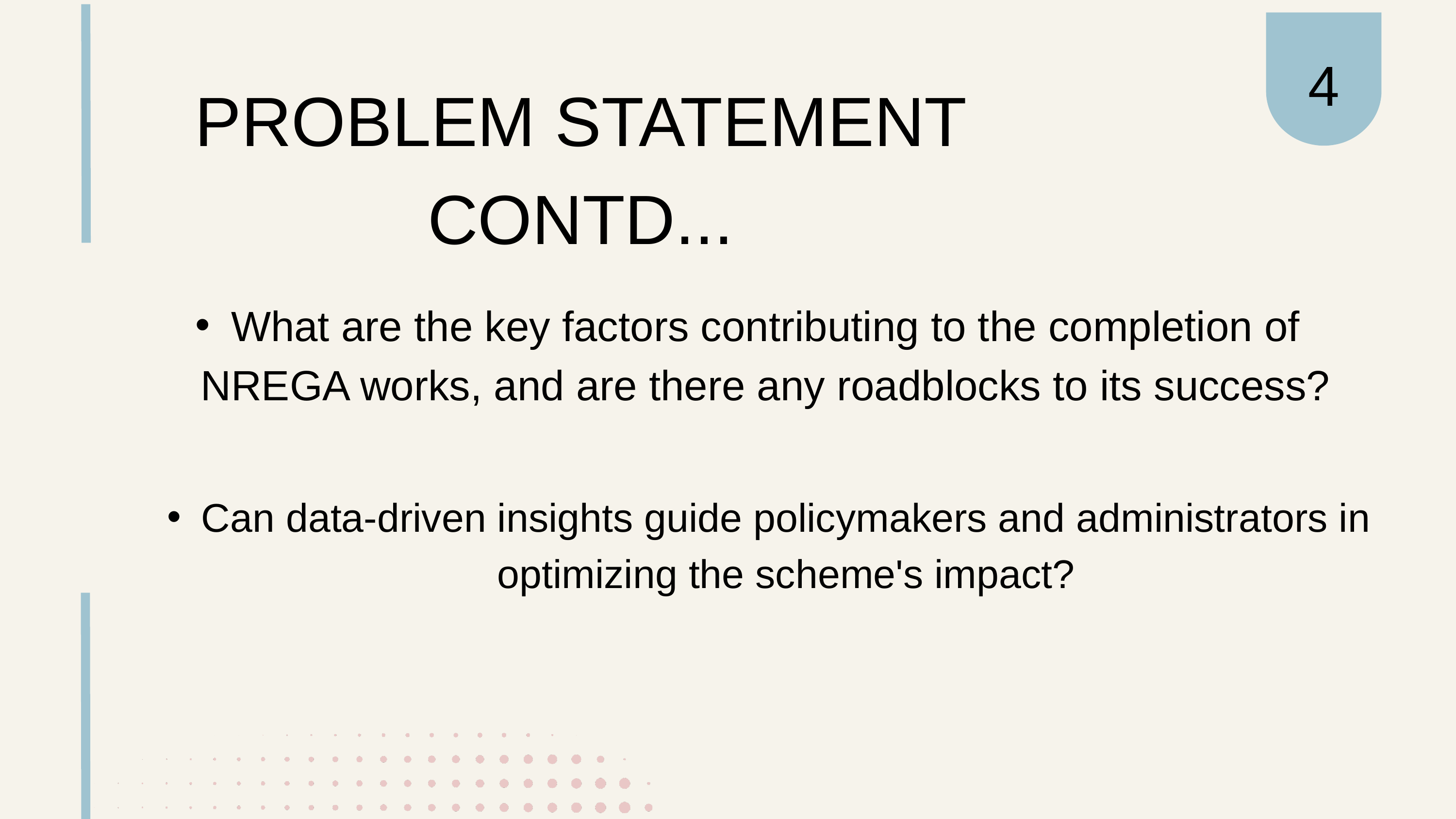

4
PROBLEM STATEMENT CONTD...
What are the key factors contributing to the completion of NREGA works, and are there any roadblocks to its success?
Can data-driven insights guide policymakers and administrators in optimizing the scheme's impact?